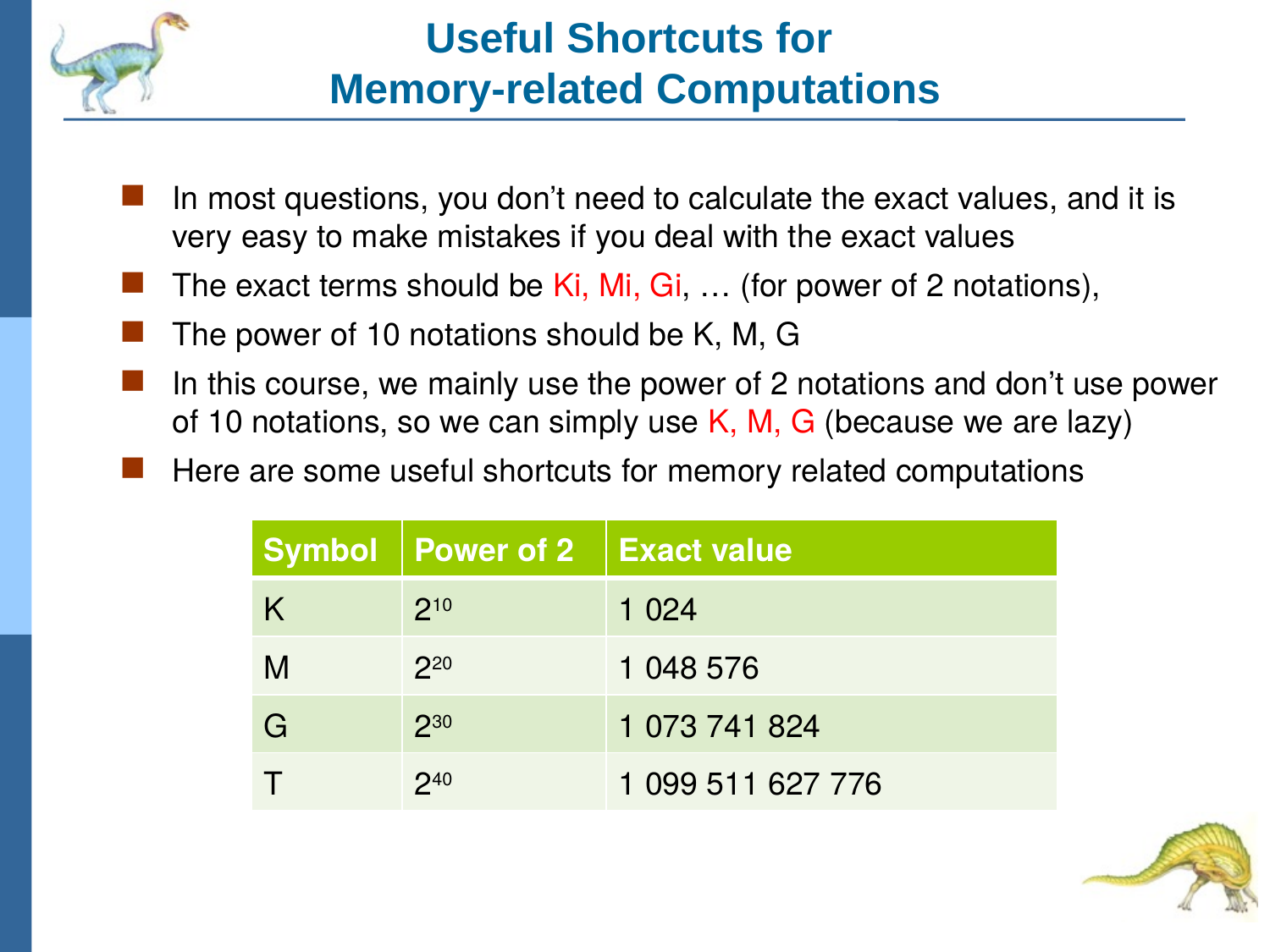

# Useful Shortcuts for Memory-related Computations
In most questions, you don’t need to calculate the exact values, and it is very easy to make mistakes if you deal with the exact values
The exact terms should be Ki, Mi, Gi, … (for power of 2 notations),
The power of 10 notations should be K, M, G
In this course, we mainly use the power of 2 notations and don’t use power of 10 notations, so we can simply use K, M, G (because we are lazy)
Here are some useful shortcuts for memory related computations
| Symbol | Power of 2 | Exact value |
| --- | --- | --- |
| K | 210 | 1 024 |
| M | 220 | 1 048 576 |
| G | 230 | 1 073 741 824 |
| T | 240 | 1 099 511 627 776 |